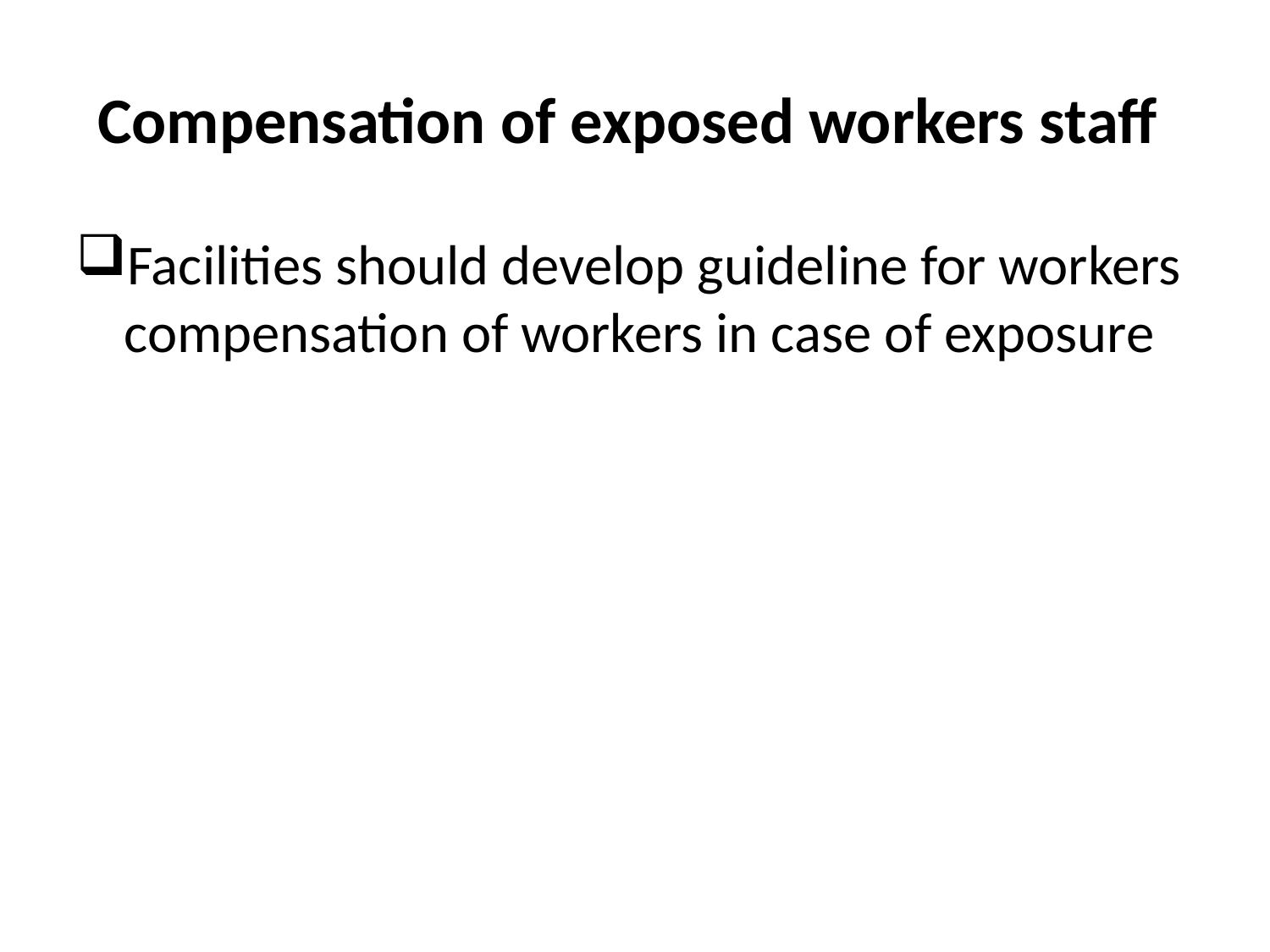

# Compensation of exposed workers staff
Facilities should develop guideline for workers compensation of workers in case of exposure